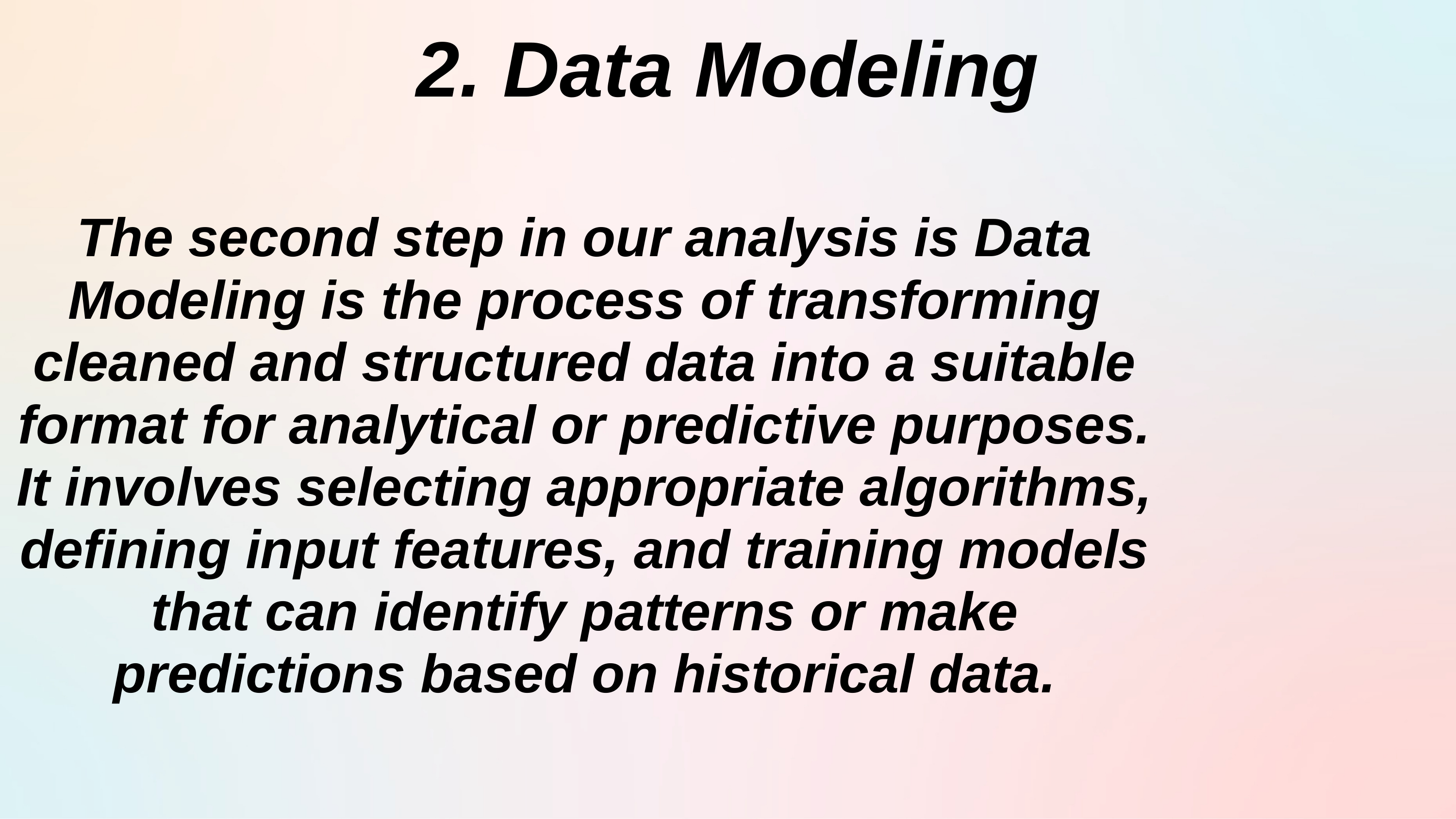

2. Data Modeling

The second step in our analysis is Data Modeling is the process of transforming cleaned and structured data into a suitable format for analytical or predictive purposes. It involves selecting appropriate algorithms, defining input features, and training models that can identify patterns or make predictions based on historical data.